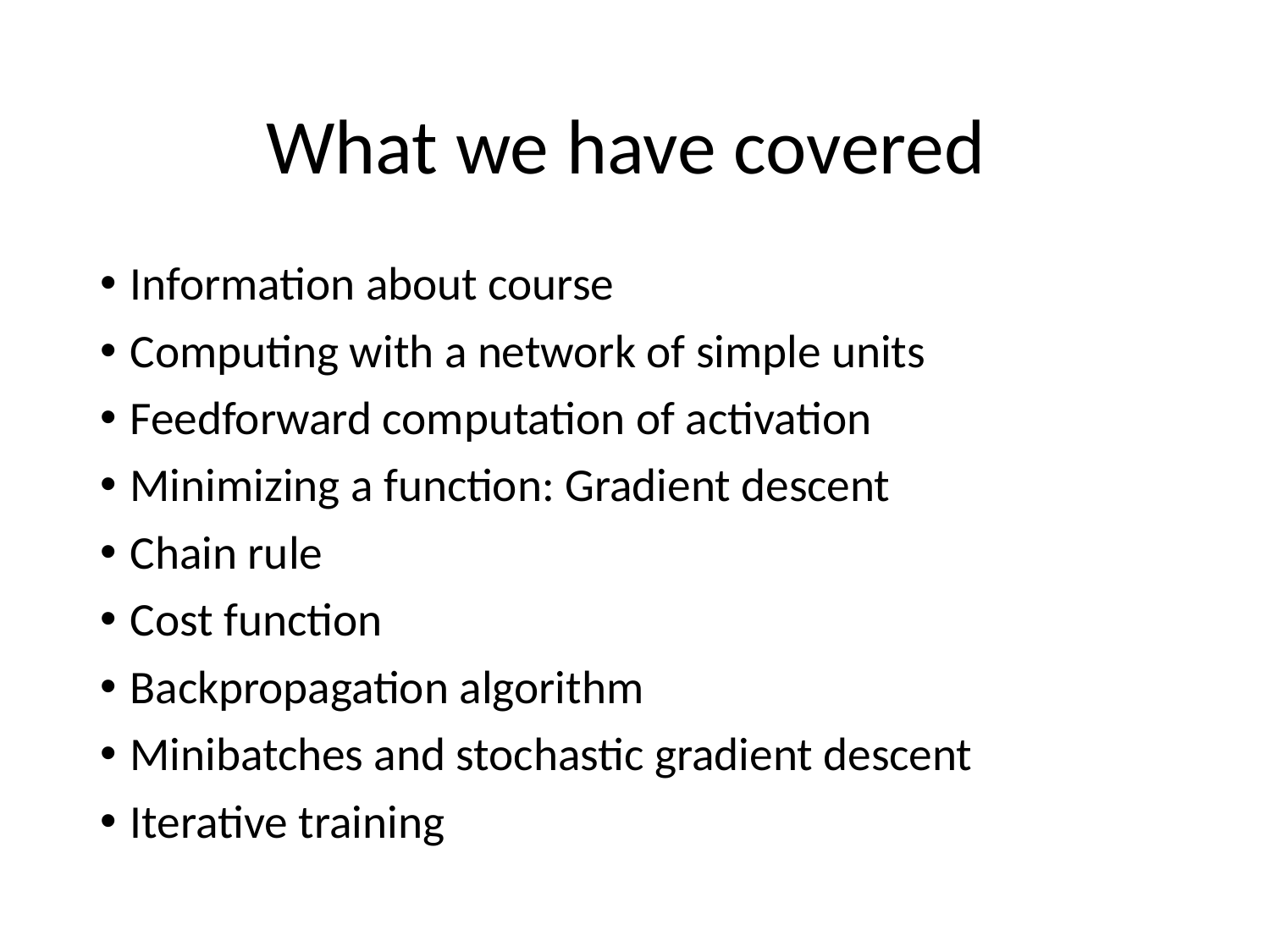

# What we have covered
Information about course
Computing with a network of simple units
Feedforward computation of activation
Minimizing a function: Gradient descent
Chain rule
Cost function
Backpropagation algorithm
Minibatches and stochastic gradient descent
Iterative training